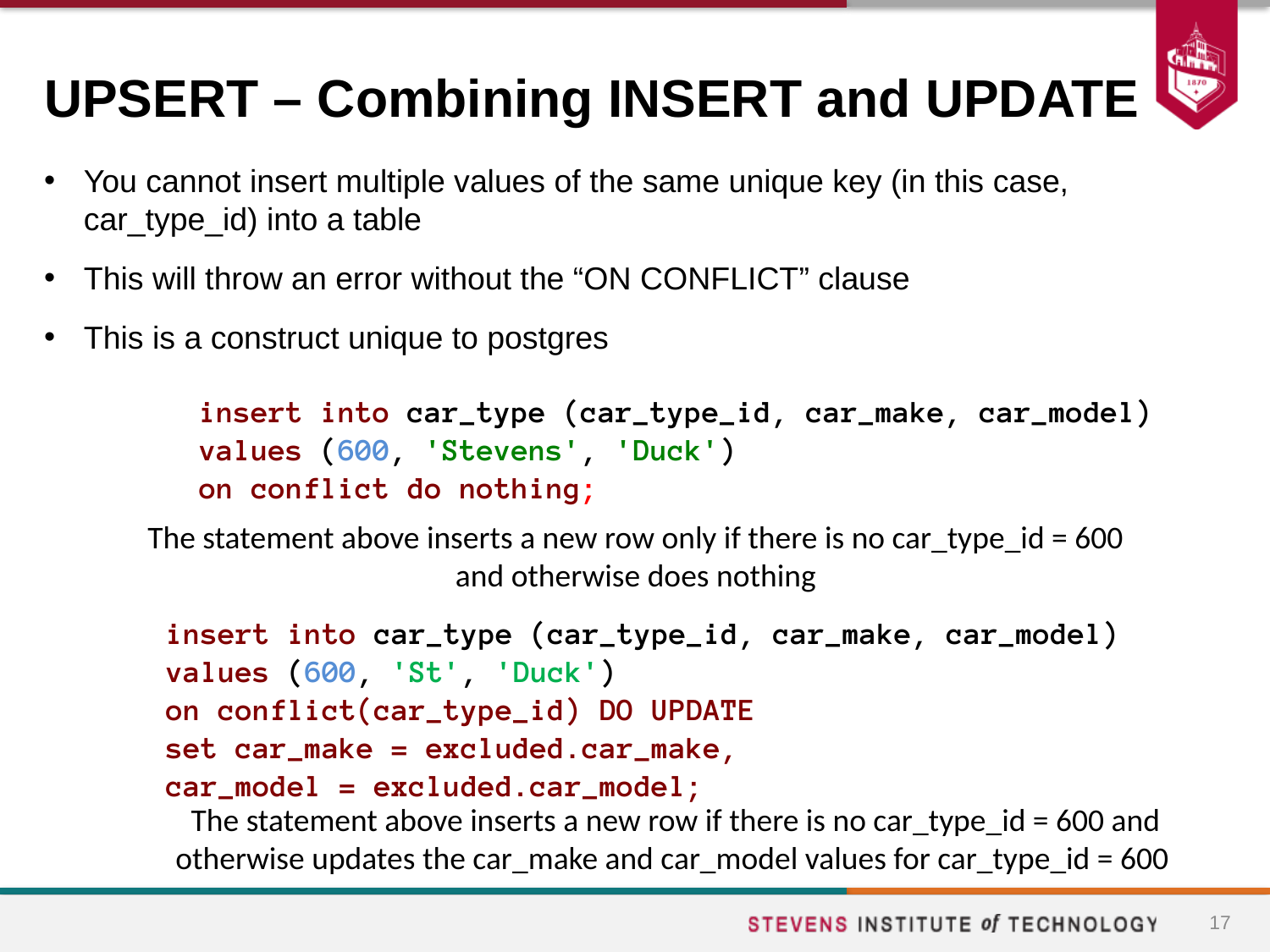

# UPSERT – Combining INSERT and UPDATE
You cannot insert multiple values of the same unique key (in this case, car_type_id) into a table
This will throw an error without the “ON CONFLICT” clause
This is a construct unique to postgres
insert into car_type (car_type_id, car_make, car_model)
values (600, 'Stevens', 'Duck')
on conflict do nothing;
The statement above inserts a new row only if there is no car_type_id = 600 and otherwise does nothing
insert into car_type (car_type_id, car_make, car_model)
values (600, 'St', 'Duck')
on conflict(car_type_id) DO UPDATE
set car_make = excluded.car_make,
car_model = excluded.car_model;
The statement above inserts a new row if there is no car_type_id = 600 and otherwise updates the car_make and car_model values for car_type_id = 600
17